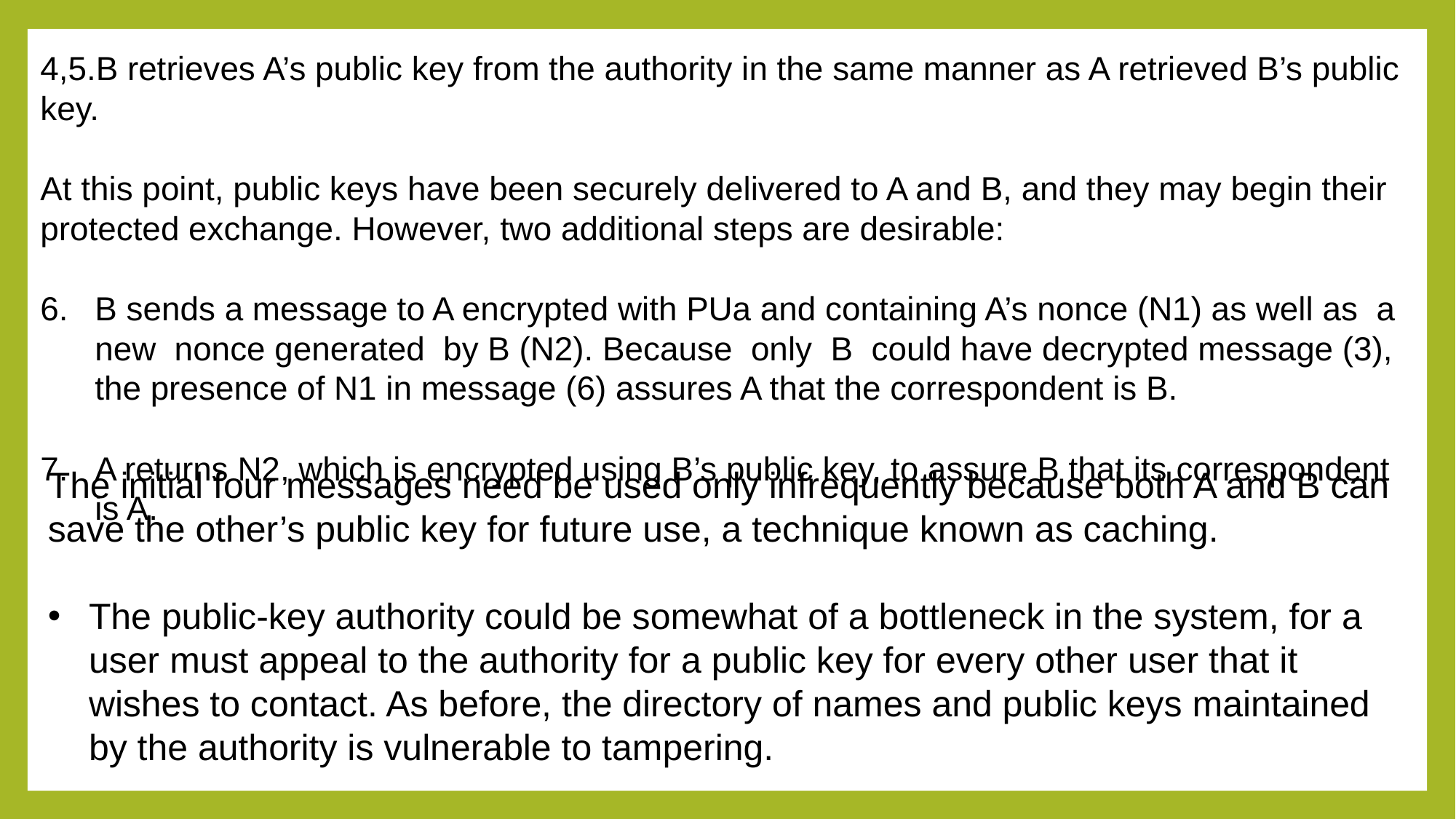

4,5.B retrieves A’s public key from the authority in the same manner as A retrieved B’s public key.

At this point, public keys have been securely delivered to A and B, and they may begin their protected exchange. However, two additional steps are desirable:

B sends a message to A encrypted with PUa and containing A’s nonce (N1) as well as  a  new  nonce generated  by B (N2). Because  only  B  could have decrypted message (3), the presence of N1 in message (6) assures A that the correspondent is B.

A returns N2, which is encrypted using B’s public key, to assure B that its correspondent is A.
The initial four messages need be used only infrequently because both A and B can save the other’s public key for future use, a technique known as caching.

The public-key authority could be somewhat of a bottleneck in the system, for a user must appeal to the authority for a public key for every other user that it wishes to contact. As before, the directory of names and public keys maintained by the authority is vulnerable to tampering.